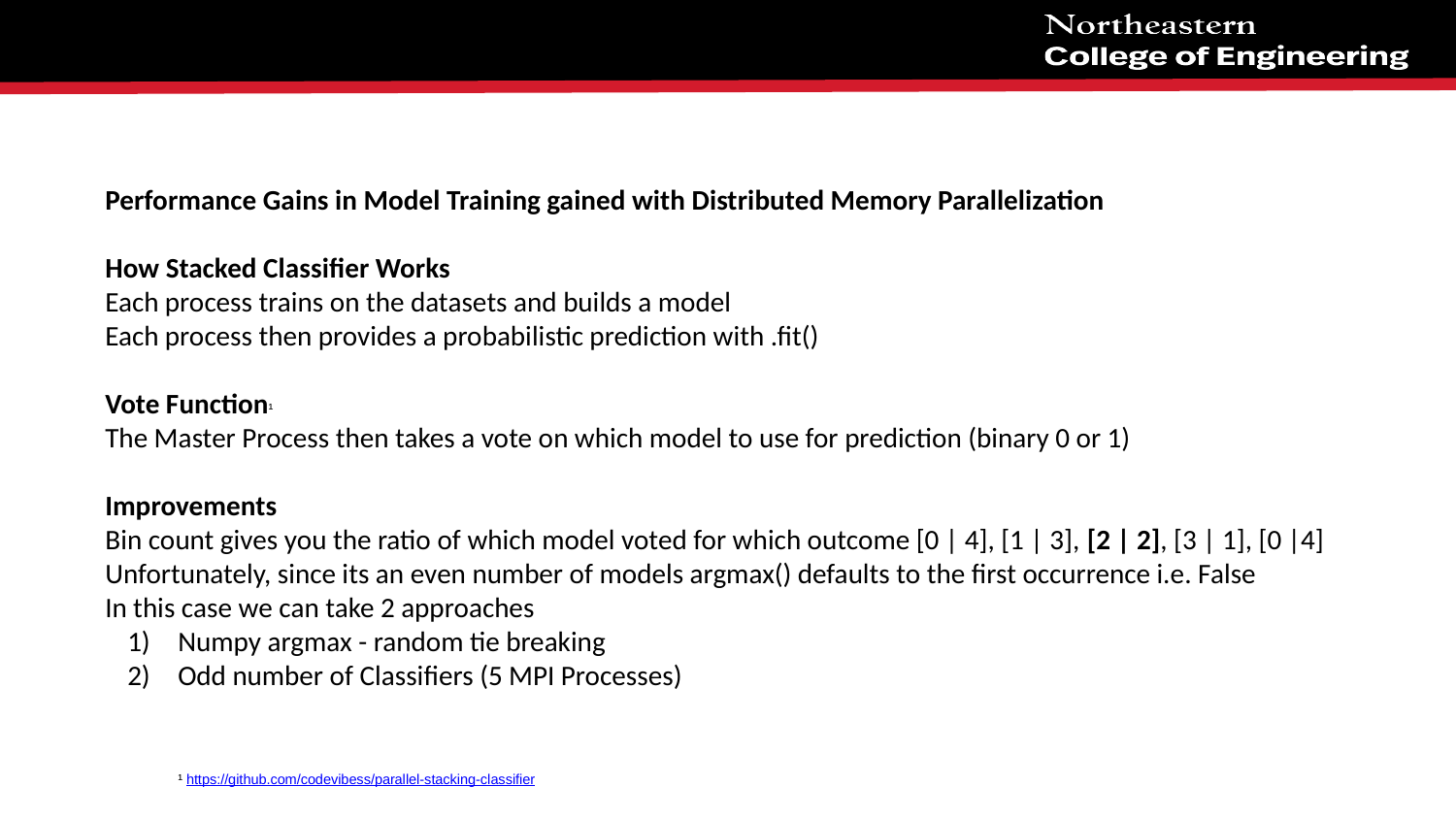

Performance Gains in Model Training gained with Distributed Memory Parallelization

How Stacked Classifier Works
Each process trains on the datasets and builds a model
Each process then provides a probabilistic prediction with .fit()

Vote Function¹
The Master Process then takes a vote on which model to use for prediction (binary 0 or 1)

Improvements
Bin count gives you the ratio of which model voted for which outcome [0 | 4], [1 | 3], [2 | 2], [3 | 1], [0 |4]
Unfortunately, since its an even number of models argmax() defaults to the first occurrence i.e. False
In this case we can take 2 approaches
Numpy argmax - random tie breaking
Odd number of Classifiers (5 MPI Processes)

¹ https://github.com/codevibess/parallel-stacking-classifier